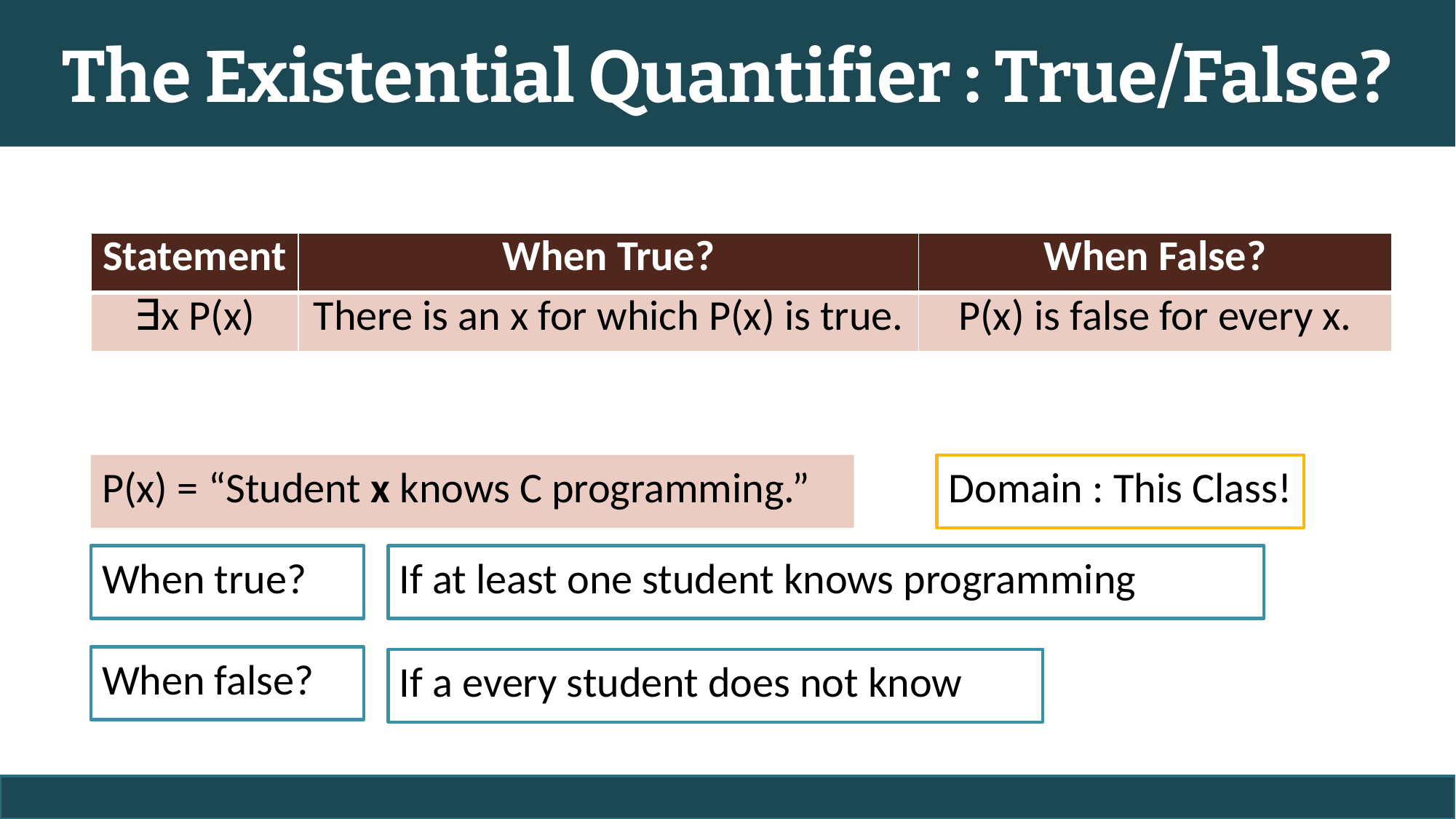

# The Existential Quantifier : True/False?
| Statement | When True? | When False? |
| --- | --- | --- |
| ∃x P(x) | There is an x for which P(x) is true. | P(x) is false for every x. |
P(x) = “Student x knows C programming.”
Domain : This Class!
When true?
If at least one student knows programming
When false?
If a every student does not know
72